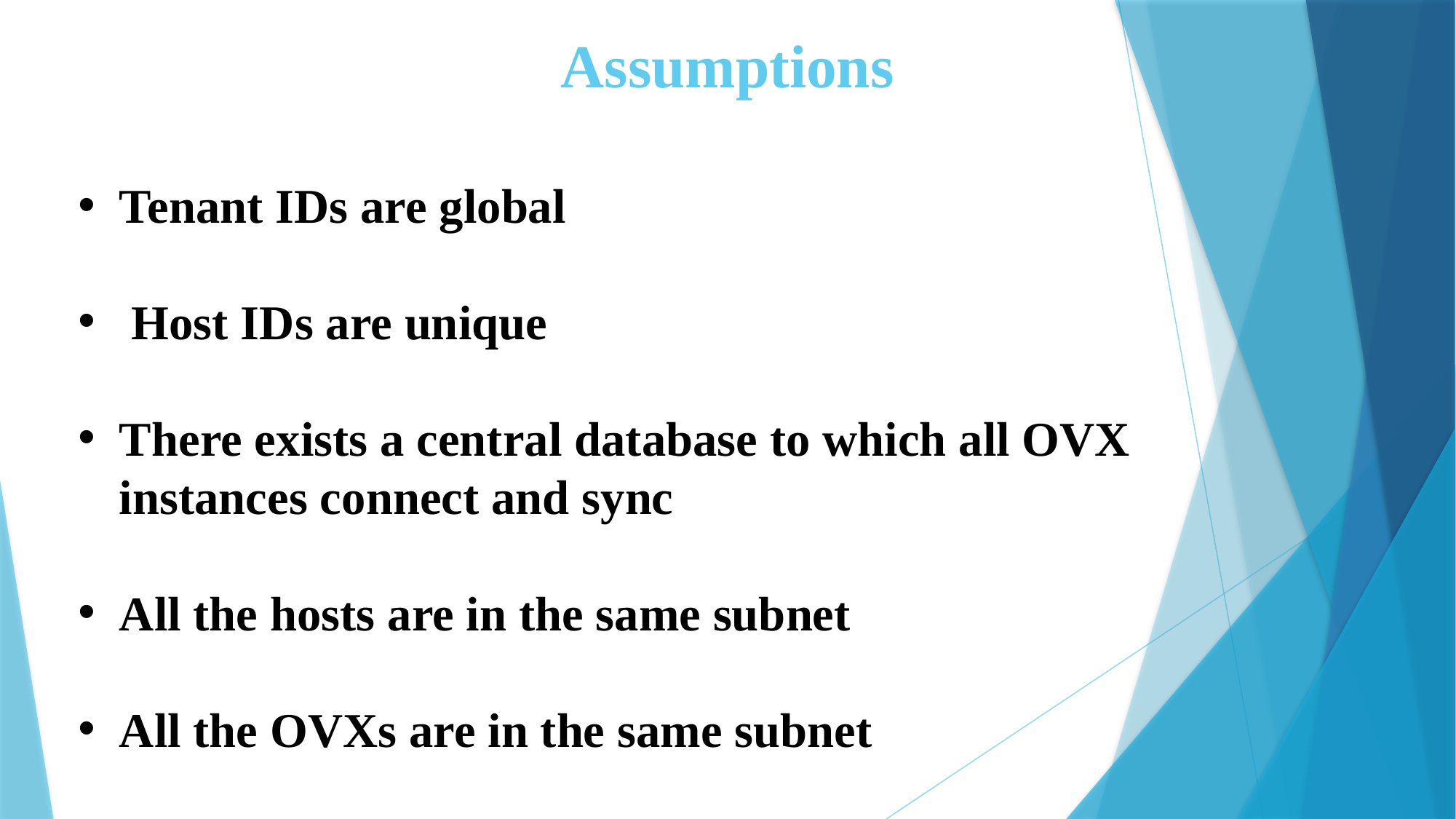

# Assumptions
Tenant IDs are global

 Host IDs are unique

There exists a central database to which all OVX instances connect and sync

All the hosts are in the same subnet

All the OVXs are in the same subnet